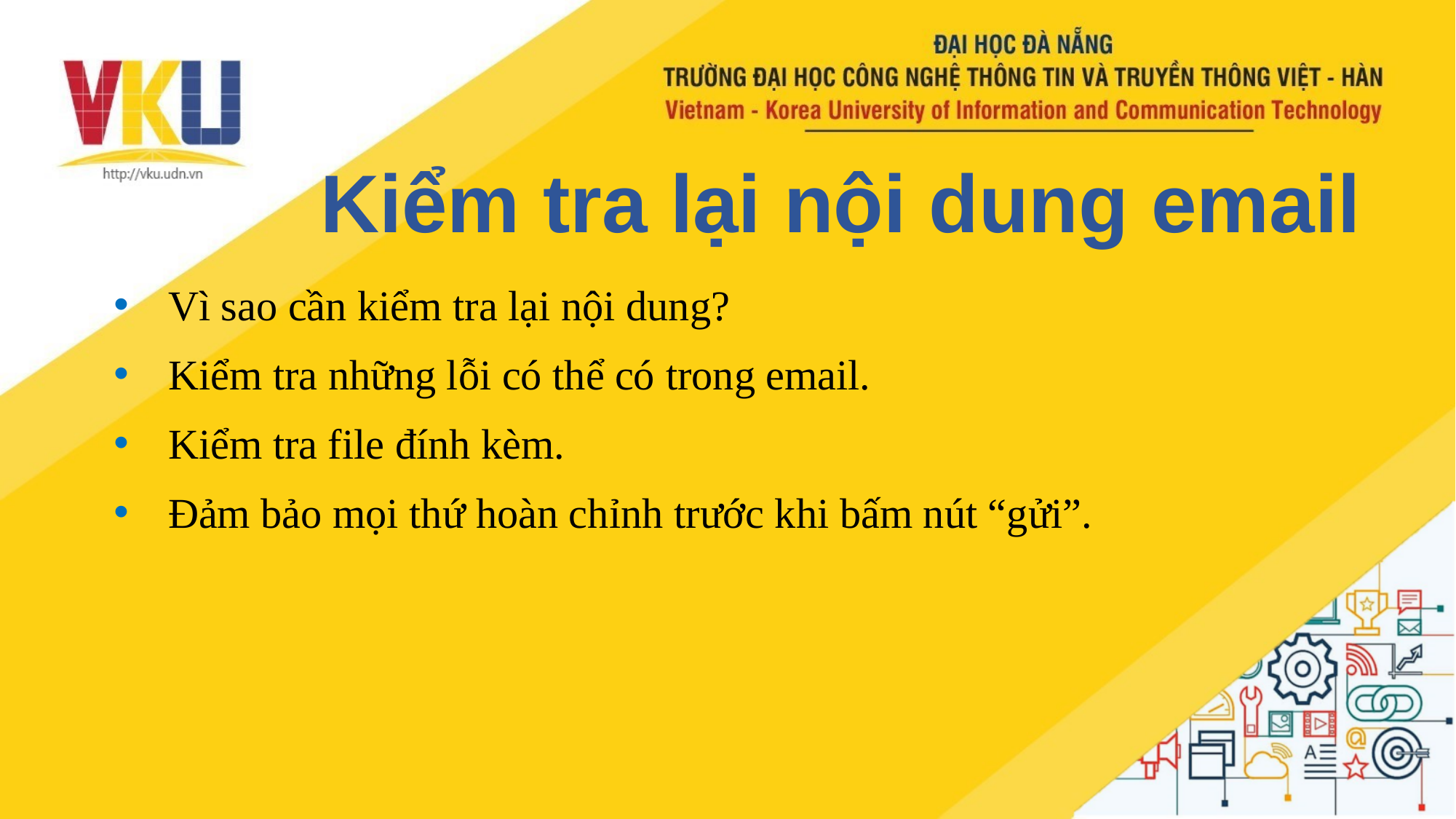

# Kiểm tra lại nội dung email
Vì sao cần kiểm tra lại nội dung?
Kiểm tra những lỗi có thể có trong email.
Kiểm tra file đính kèm.
Đảm bảo mọi thứ hoàn chỉnh trước khi bấm nút “gửi”.